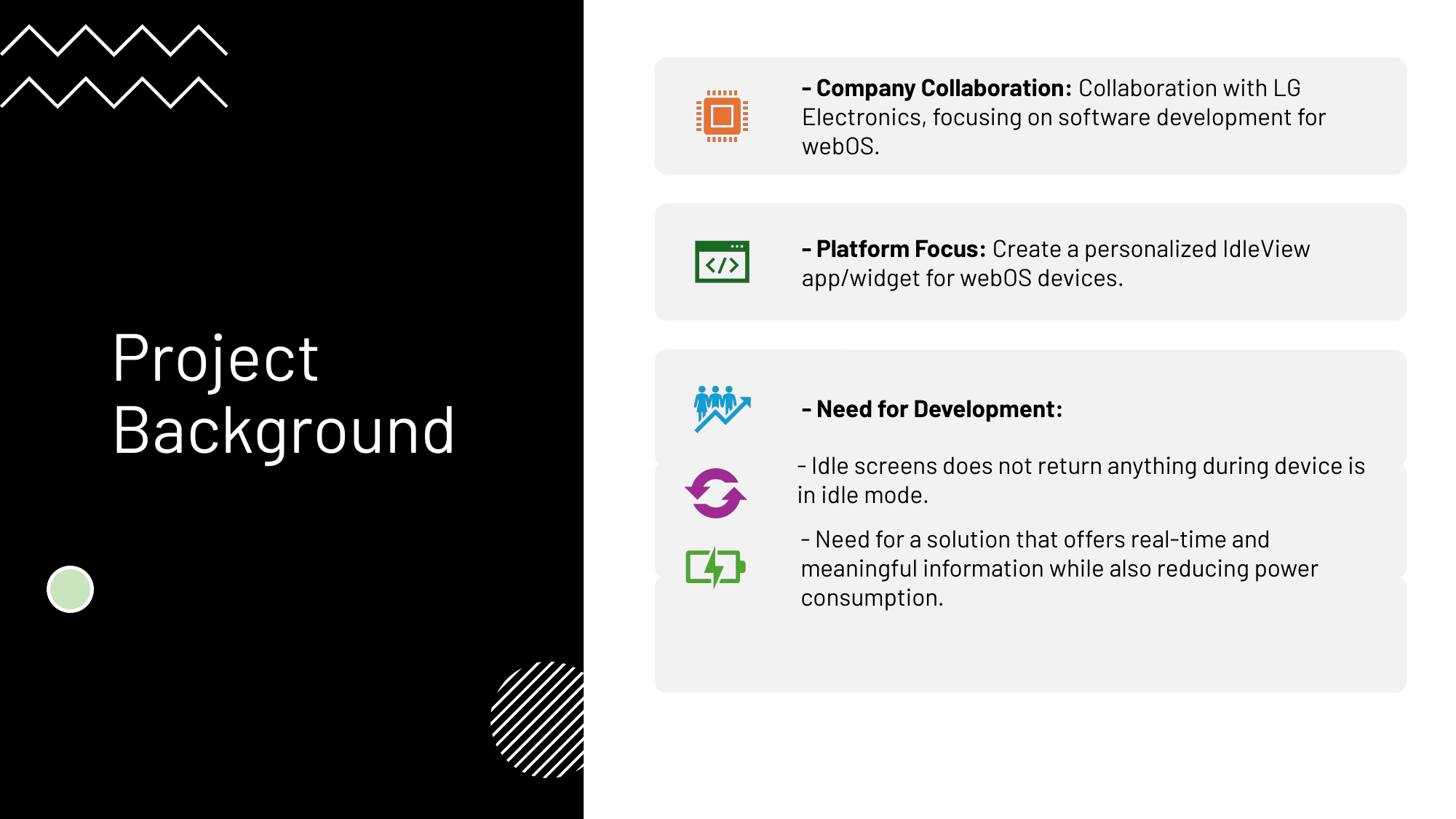

- Company Collaboration: Collaboration with LG Electronics, focusing on software development for webOS.
- Platform Focus: Create a personalized IdleView app/widget for webOS devices.
- Need for Development:
- Idle screens does not return anything during device is in idle mode.
- Need for a solution that offers real-time and meaningful information while also reducing power consumption.
# Project Background